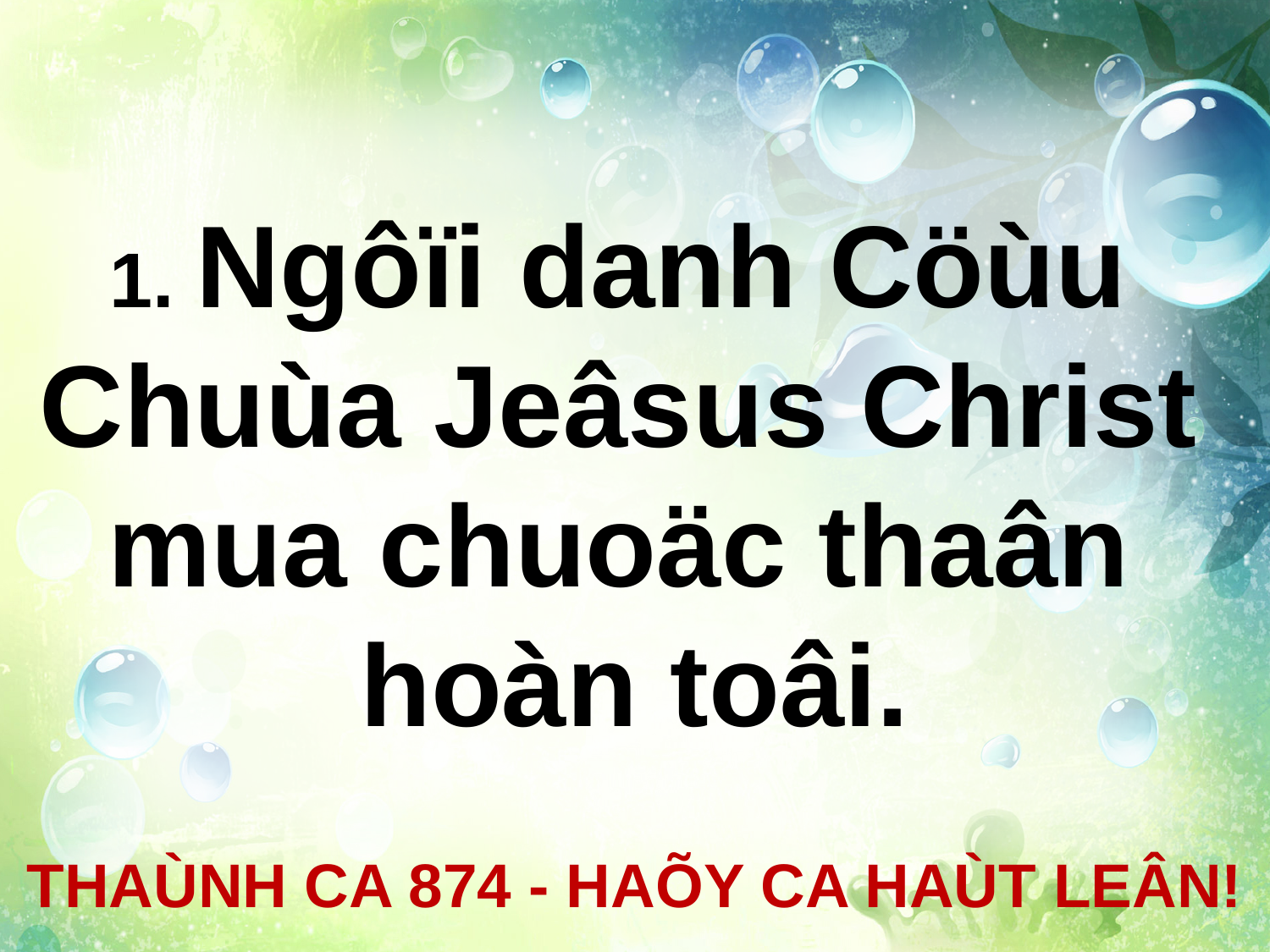

1. Ngôïi danh Cöùu
Chuùa Jeâsus Christ
mua chuoäc thaân
hoàn toâi.
THAÙNH CA 874 - HAÕY CA HAÙT LEÂN!